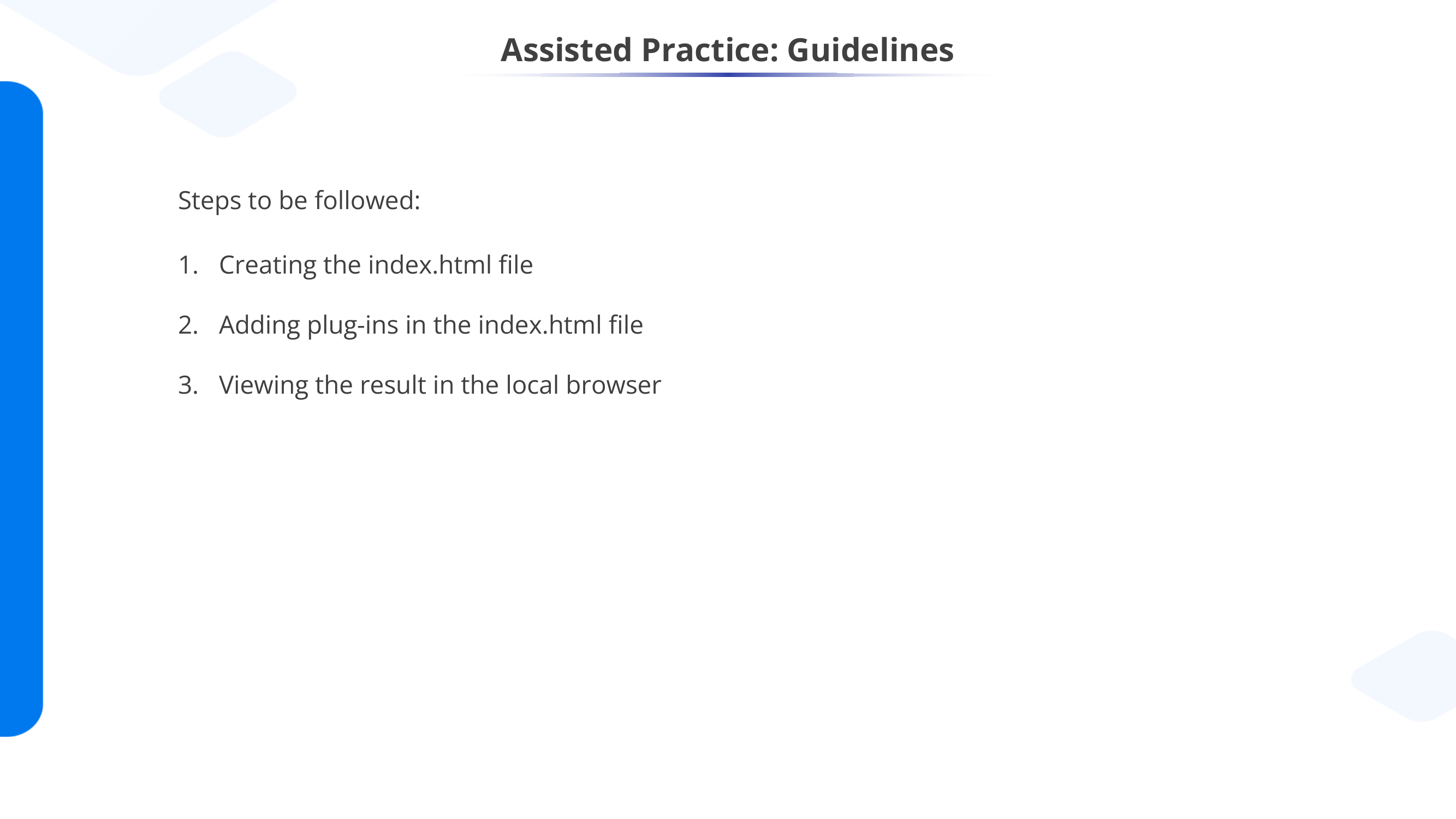

# Assisted Practice: Guidelines

Steps to be followed:

Creating the index.html file

Adding plug-ins in the index.html file

Viewing the result in the local browser